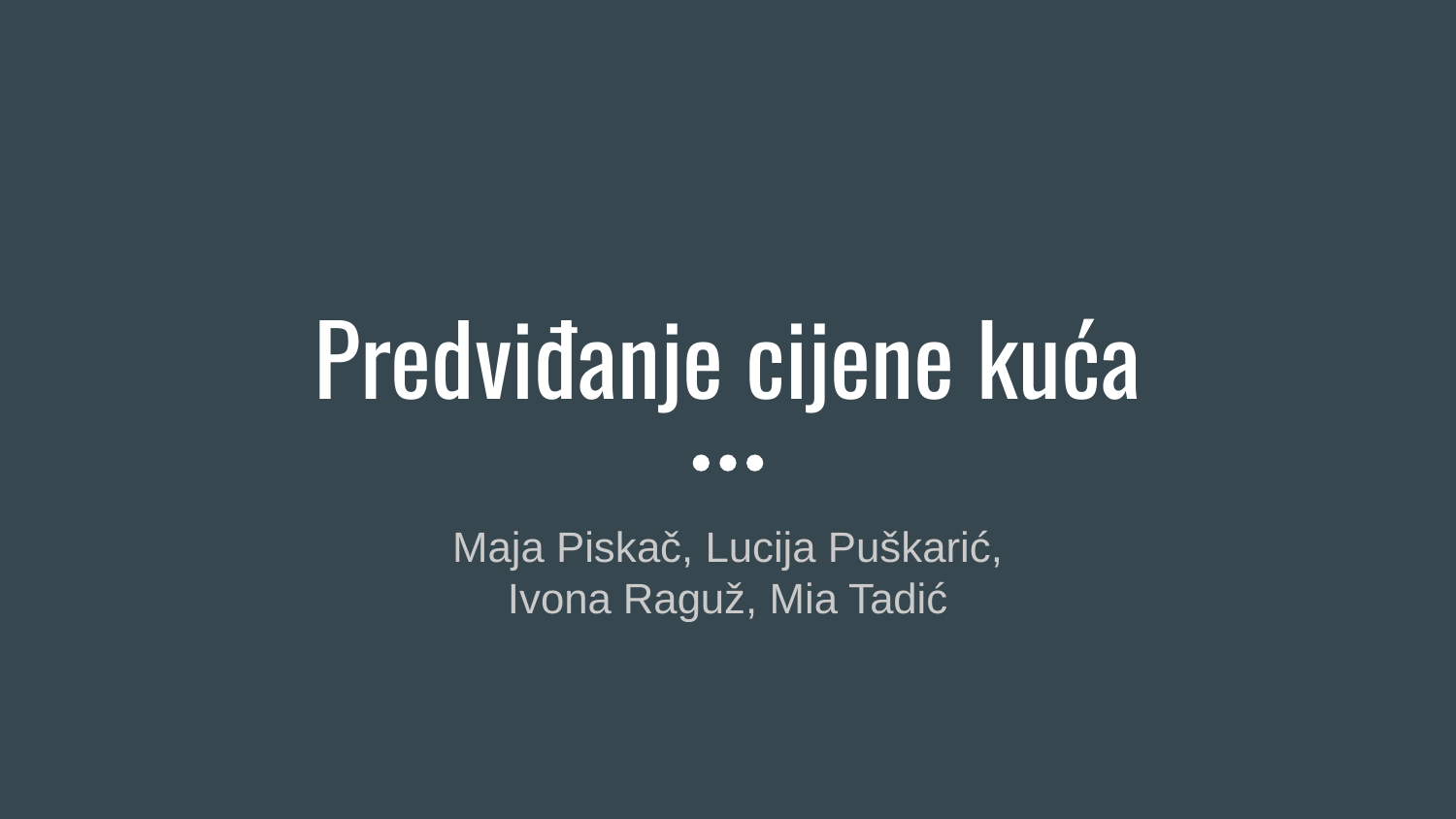

# Predviđanje cijene kuća
Maja Piskač, Lucija Puškarić,
Ivona Raguž, Mia Tadić